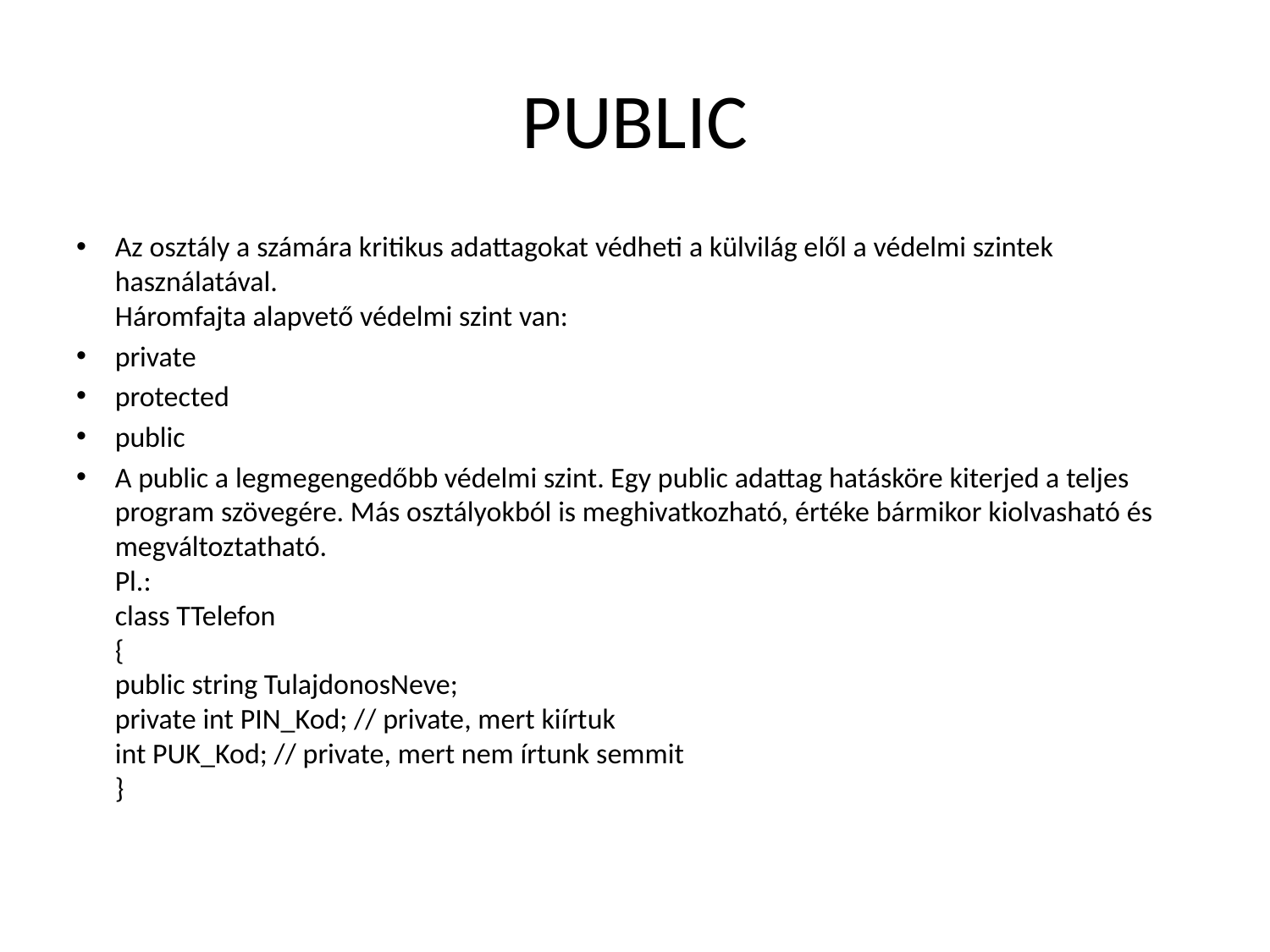

# PUBLIC
Az osztály a számára kritikus adattagokat védheti a külvilág elől a védelmi szintek használatával.
Háromfajta alapvető védelmi szint van:
private
protected
public
A public a legmegengedőbb védelmi szint. Egy public adattag hatásköre kiterjed a teljes program szövegére. Más osztályokból is meghivatkozható, értéke bármikor kiolvasható és megváltoztatható.
Pl.:
class TTelefon
{
public string TulajdonosNeve;
private int PIN_Kod; // private, mert kiírtuk
int PUK_Kod; // private, mert nem írtunk semmit
}